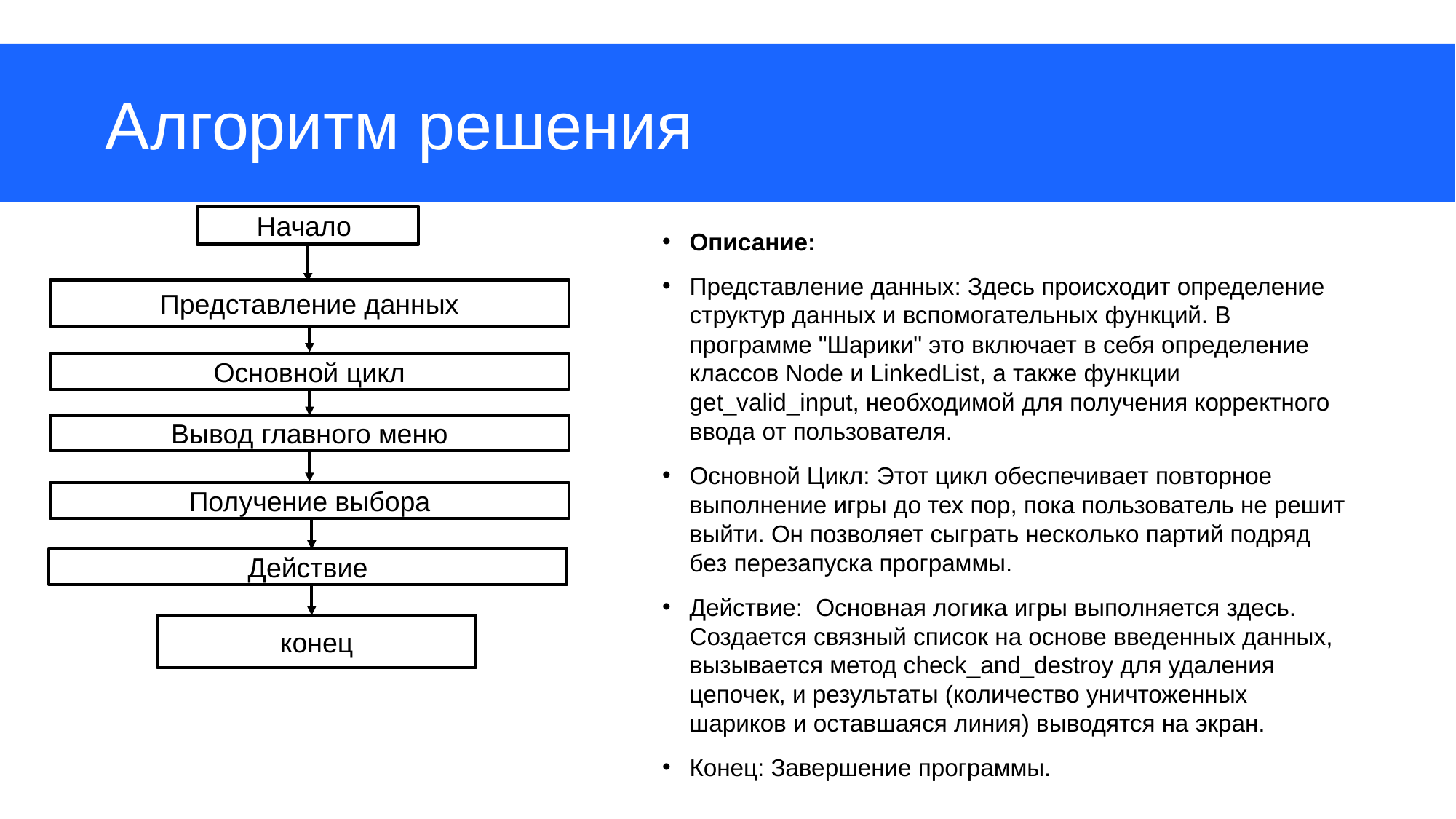

# Алгоритм решения
Начало
Описание:
Представление данных: Здесь происходит определение структур данных и вспомогательных функций. В программе "Шарики" это включает в себя определение классов Node и LinkedList, а также функции get_valid_input, необходимой для получения корректного ввода от пользователя.
Основной Цикл: Этот цикл обеспечивает повторное выполнение игры до тех пор, пока пользователь не решит выйти. Он позволяет сыграть несколько партий подряд без перезапуска программы.
Действие:  Основная логика игры выполняется здесь. Создается связный список на основе введенных данных, вызывается метод check_and_destroy для удаления цепочек, и результаты (количество уничтоженных шариков и оставшаяся линия) выводятся на экран.
Конец: Завершение программы.
Представление данных
Основной цикл
Вывод главного меню
Получение выбора
Действие
конец